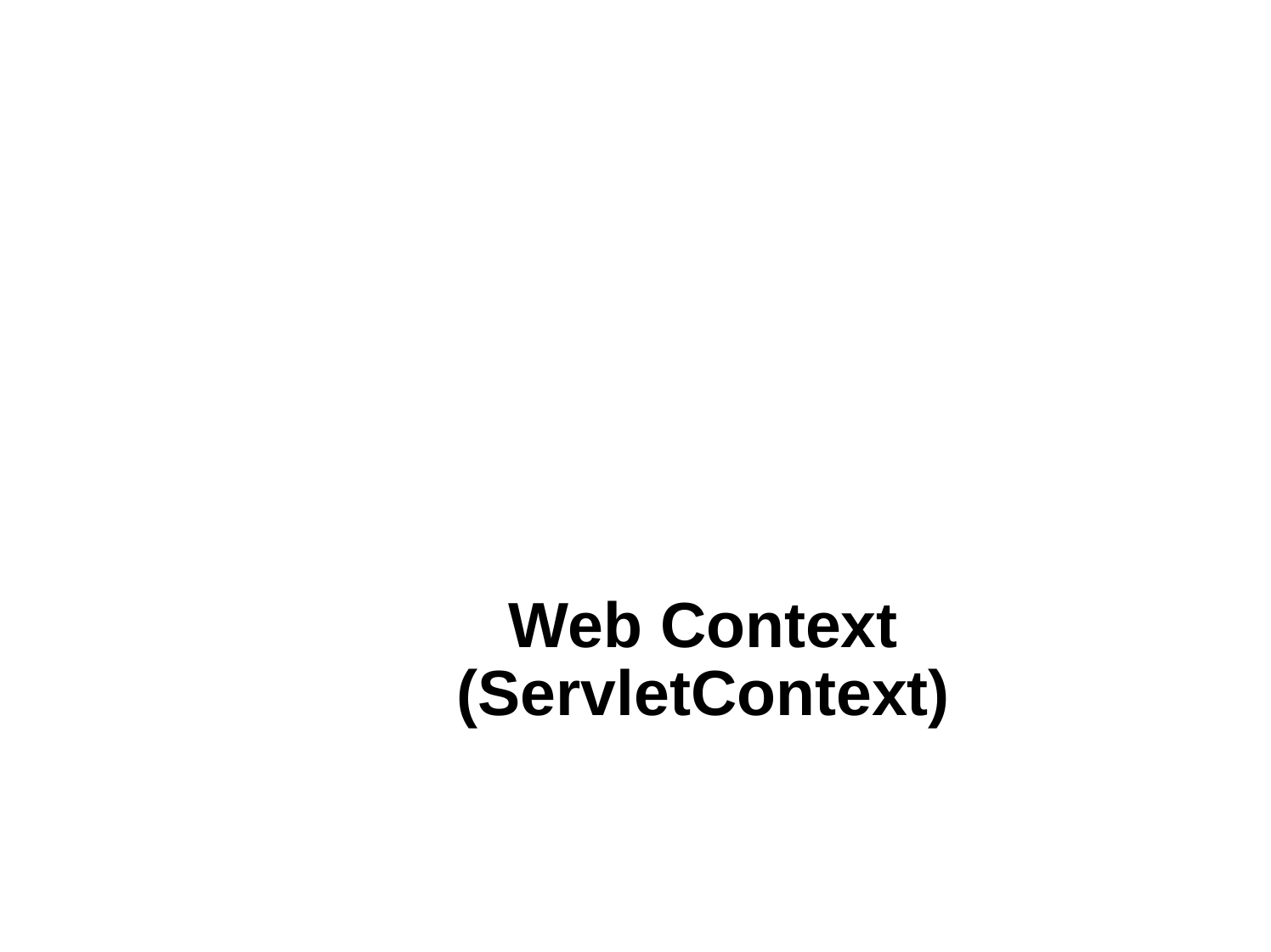

Antrix Consultancy Services

Web Context

(ServletContext)

Madhusudhanan.P.K.